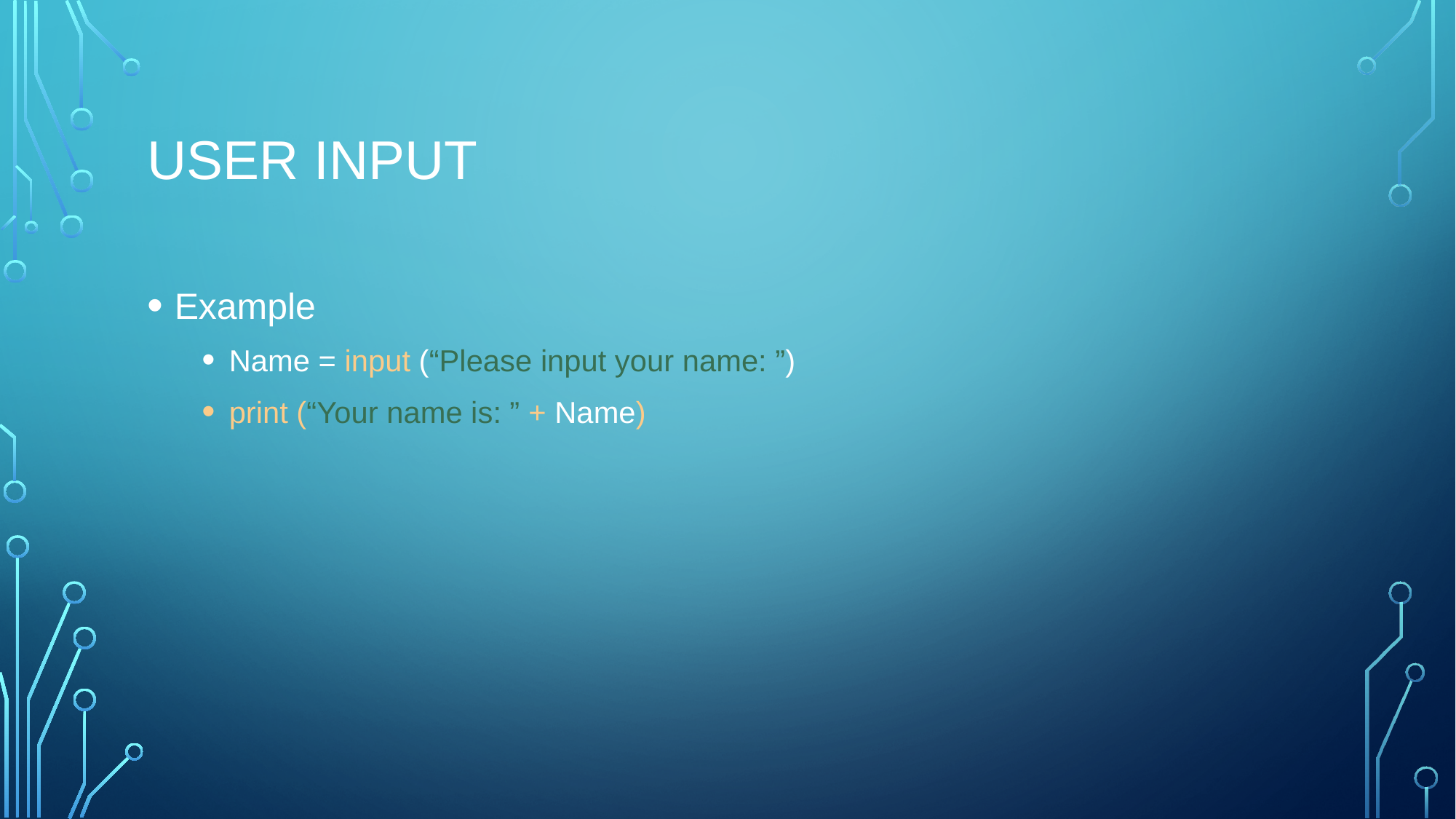

# User input
Example
Name = input (“Please input your name: ”)
print (“Your name is: ” + Name)